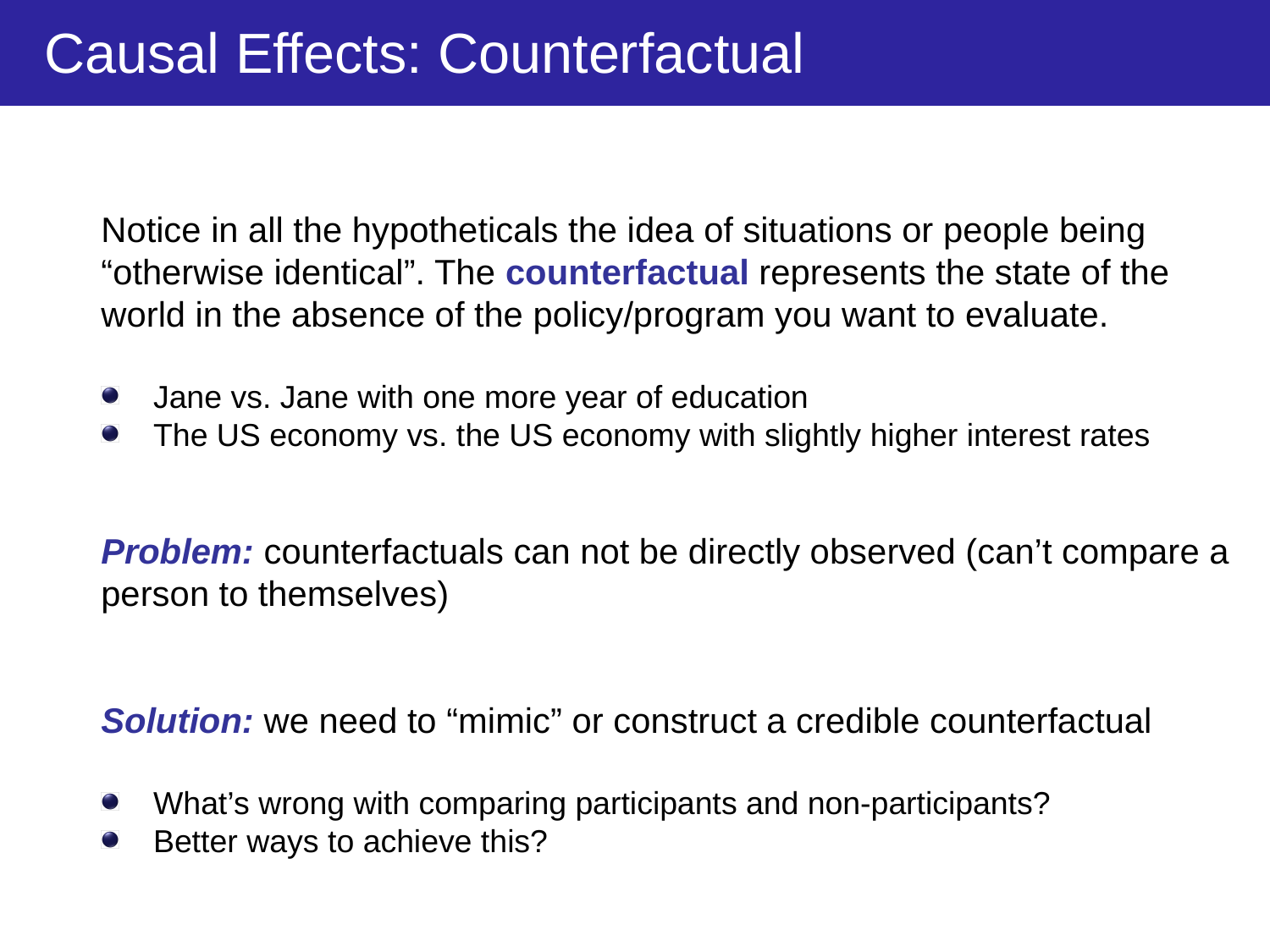

Causal Effects: Counterfactual
Notice in all the hypotheticals the idea of situations or people being “otherwise identical”. The counterfactual represents the state of the world in the absence of the policy/program you want to evaluate.
Jane vs. Jane with one more year of education
The US economy vs. the US economy with slightly higher interest rates

Problem: counterfactuals can not be directly observed (can’t compare a person to themselves)

Solution: we need to “mimic” or construct a credible counterfactual
What’s wrong with comparing participants and non-participants?
Better ways to achieve this?